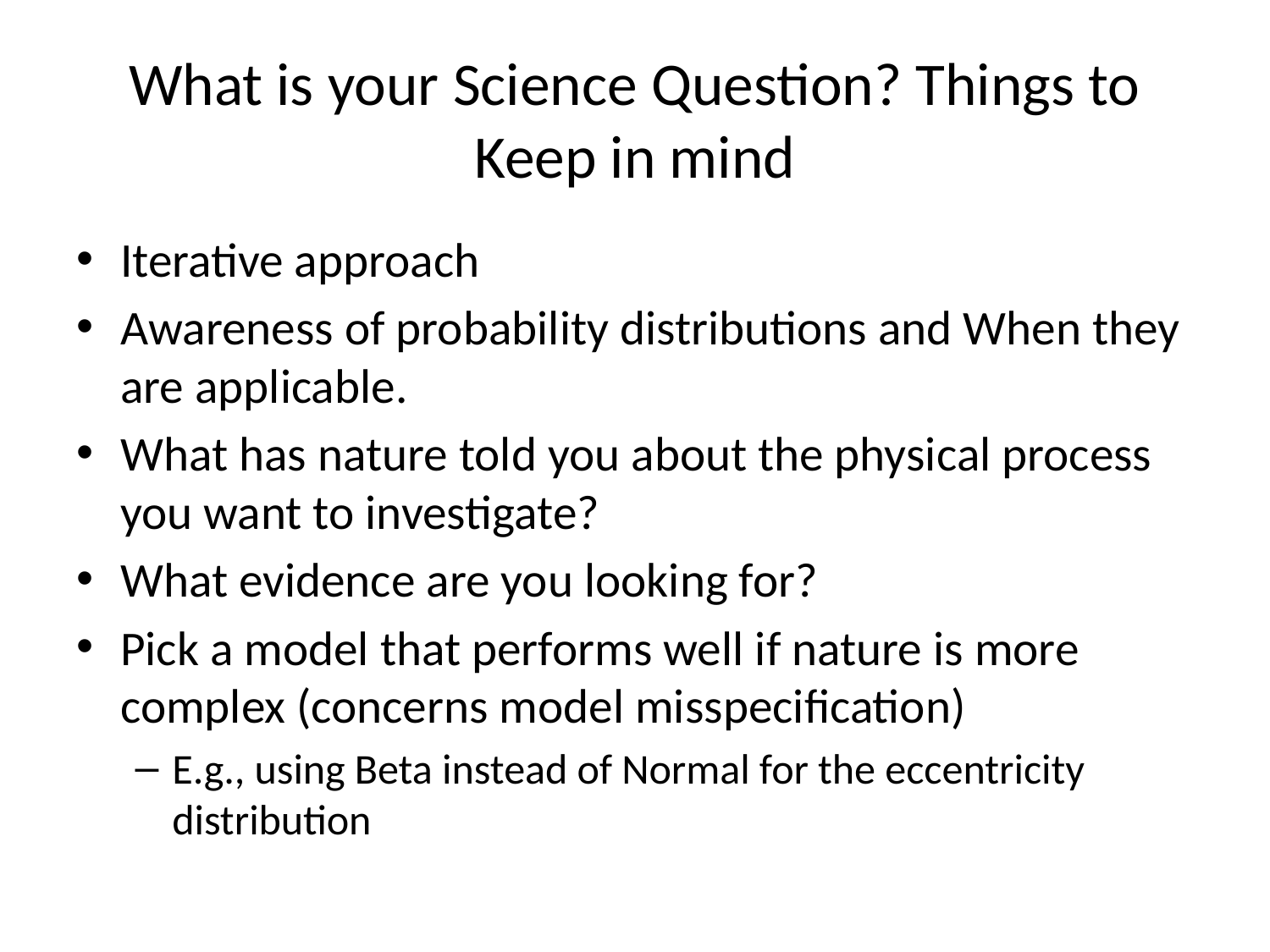

# What is your Science Question? Things to Keep in mind
Iterative approach
Awareness of probability distributions and When they are applicable.
What has nature told you about the physical process you want to investigate?
What evidence are you looking for?
Pick a model that performs well if nature is more complex (concerns model misspecification)
E.g., using Beta instead of Normal for the eccentricity distribution